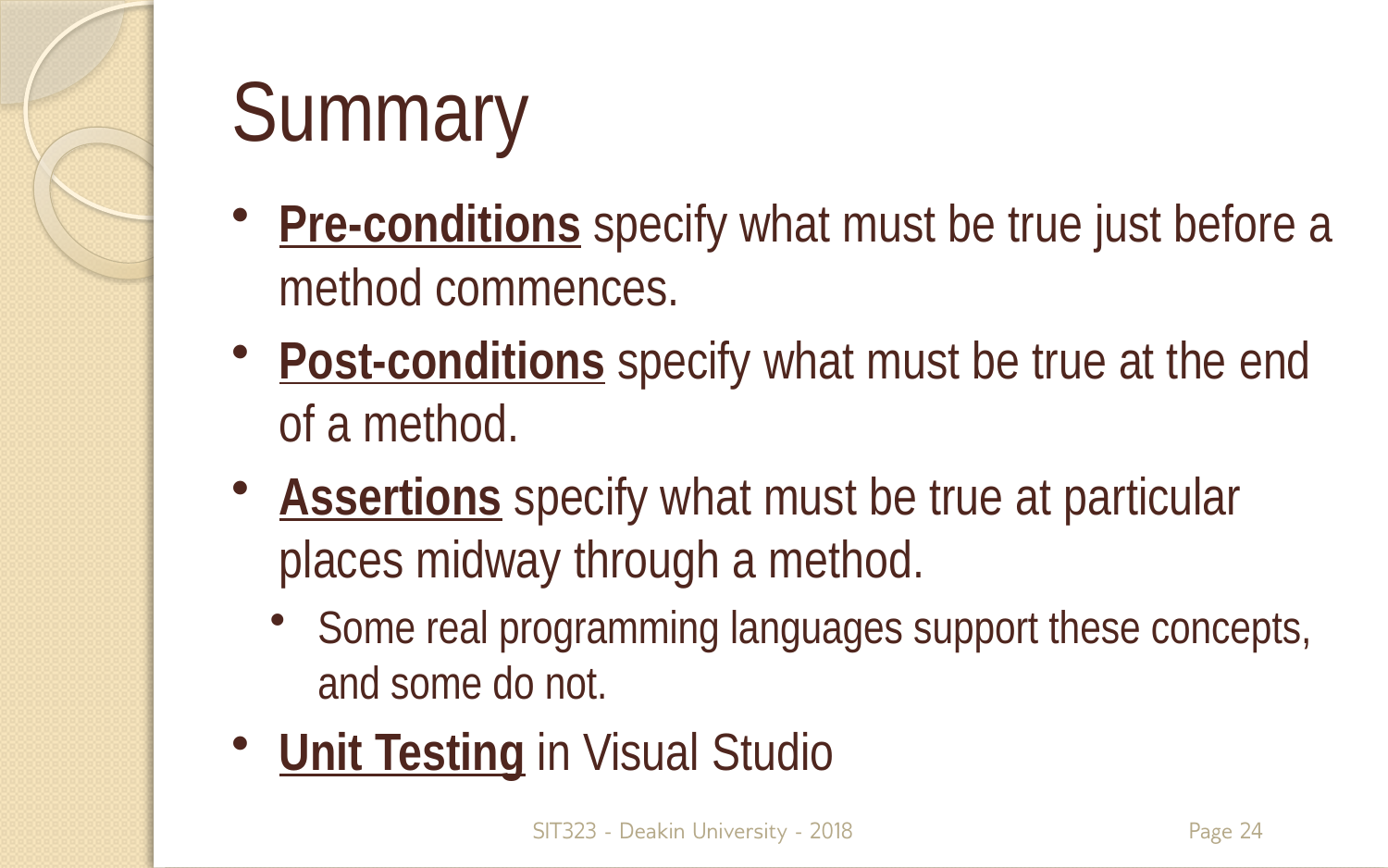

# Summary
Pre-conditions specify what must be true just before a method commences.
Post-conditions specify what must be true at the end of a method.
Assertions specify what must be true at particular places midway through a method.
Some real programming languages support these concepts, and some do not.
Unit Testing in Visual Studio
SIT323 - Deakin University - 2018
Page 24